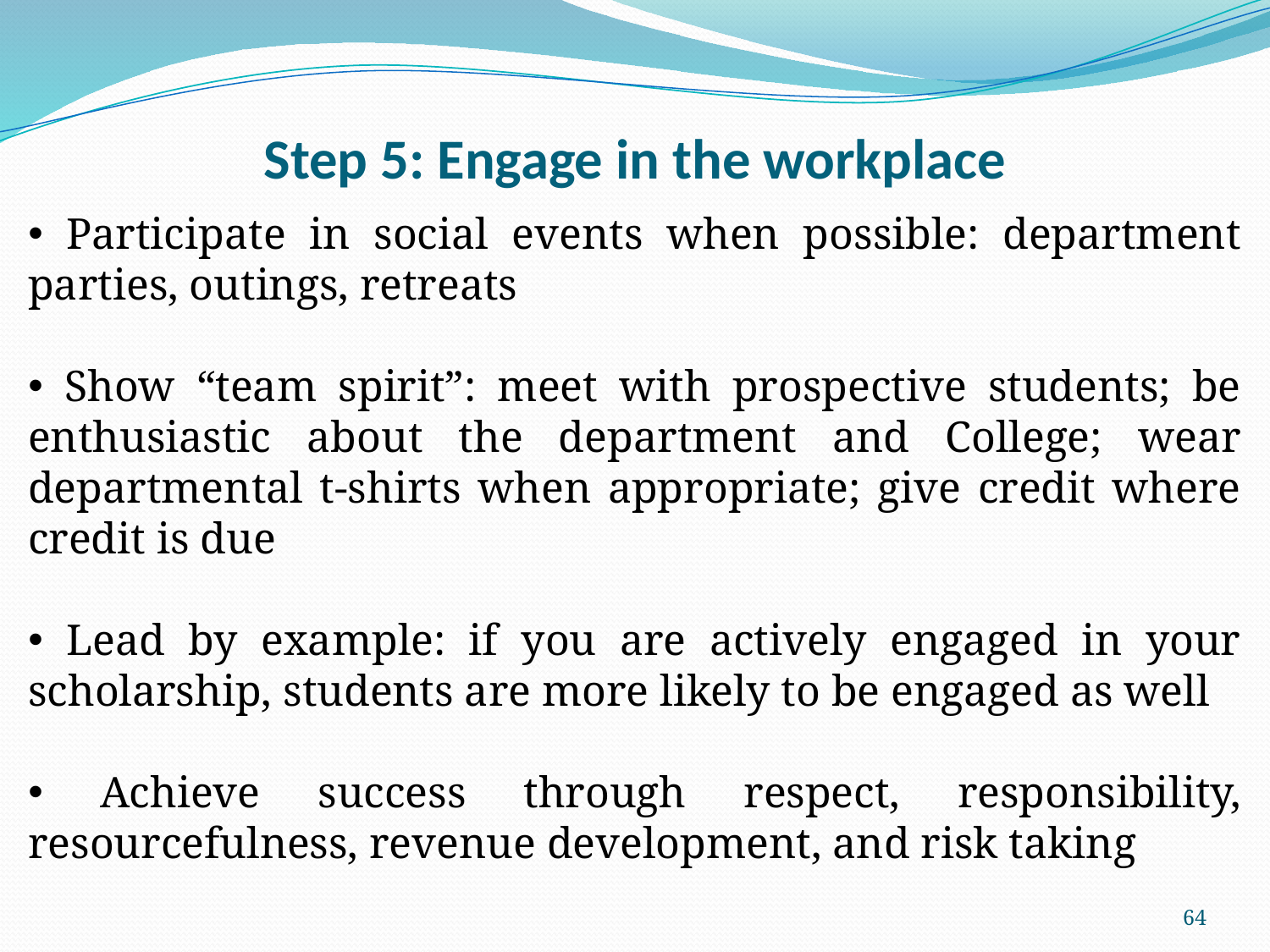

# Step 5: Engage in the workplace
 Participate in social events when possible: department parties, outings, retreats 

 Show “team spirit”: meet with prospective students; be enthusiastic about the department and College; wear departmental t-shirts when appropriate; give credit where credit is due

 Lead by example: if you are actively engaged in your scholarship, students are more likely to be engaged as well 

 Achieve success through respect, responsibility, resourcefulness, revenue development, and risk taking
64